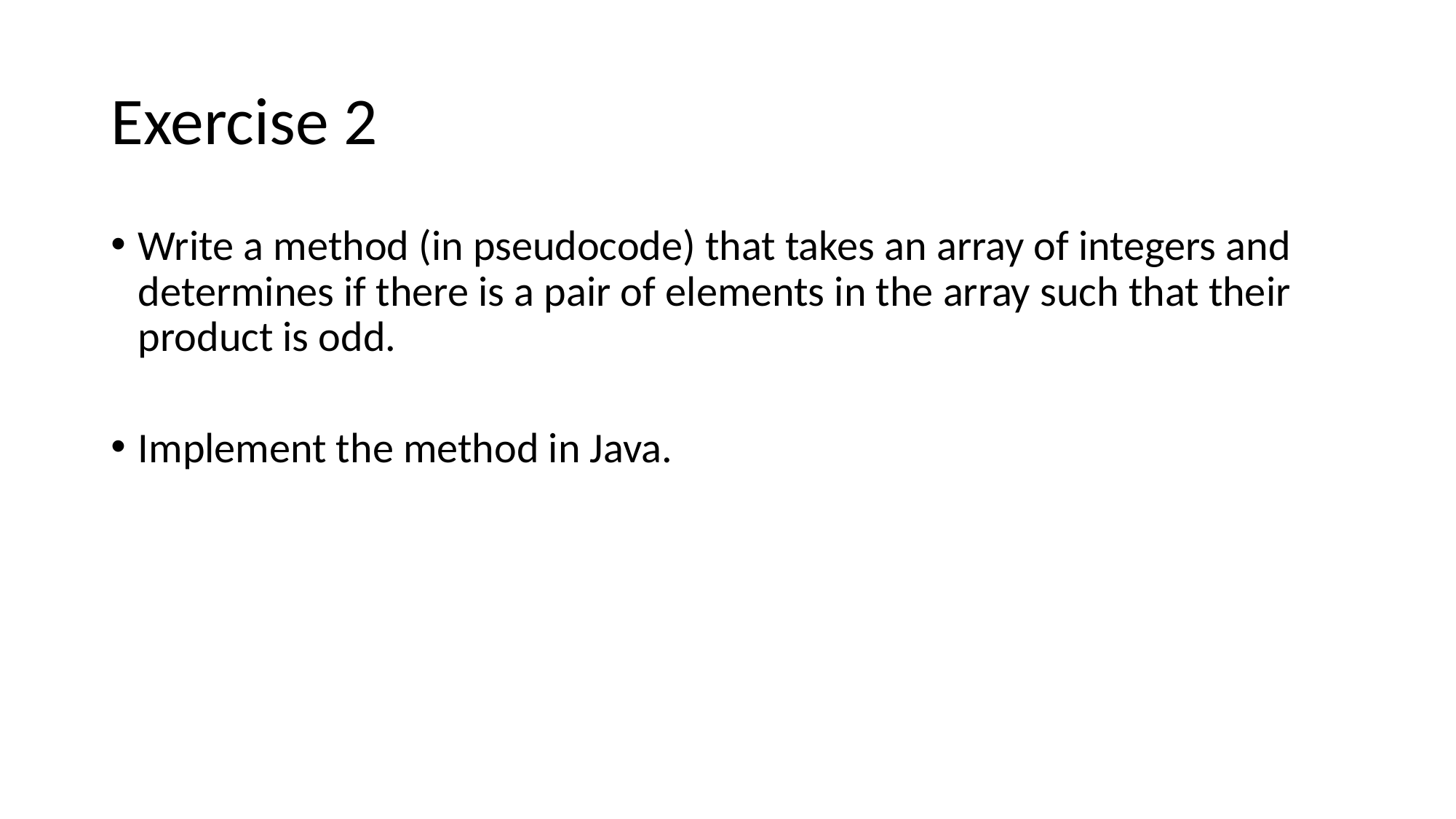

# Exercise 2
Write a method (in pseudocode) that takes an array of integers and determines if there is a pair of elements in the array such that their product is odd.

Implement the method in Java.